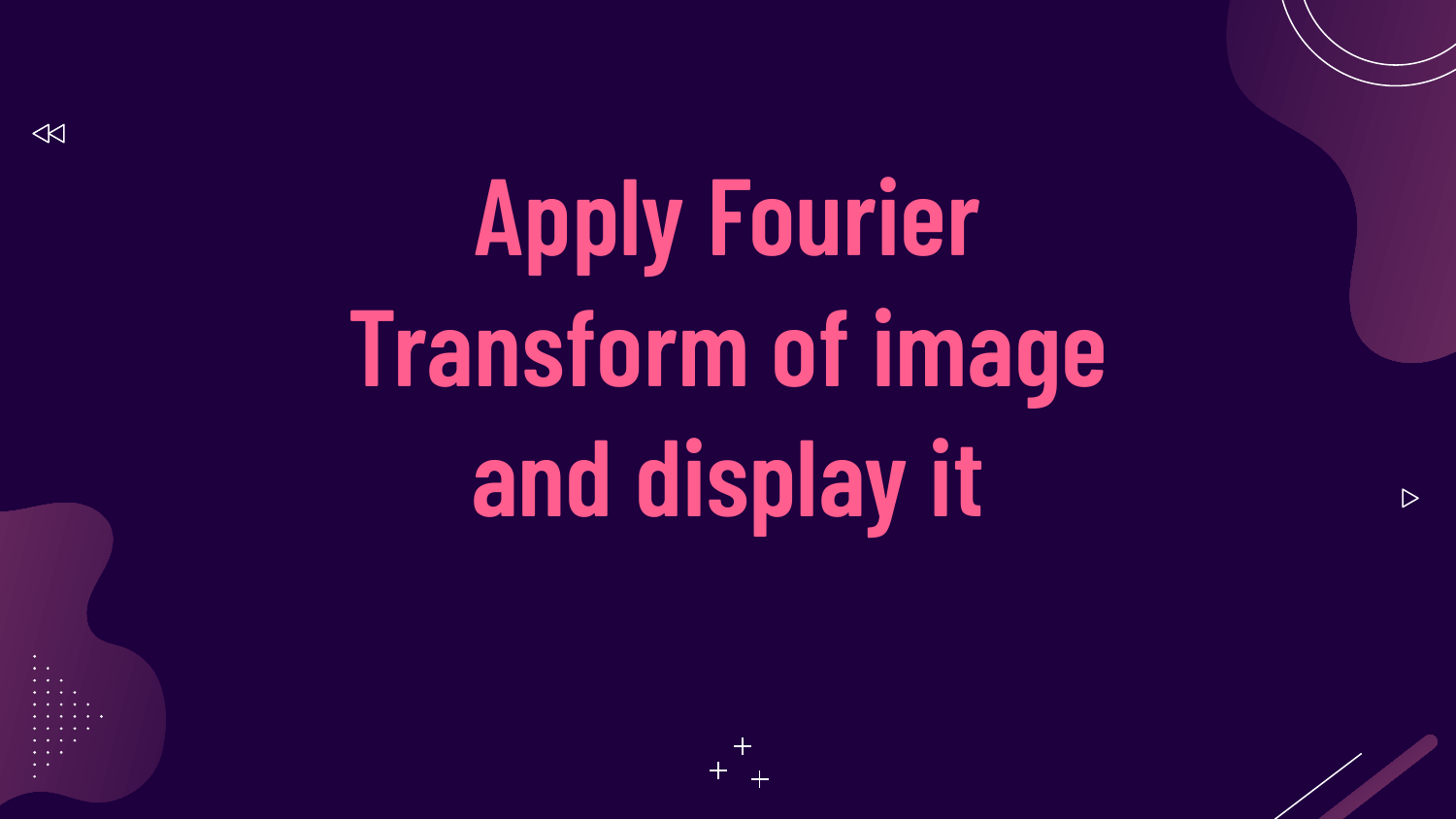

# Apply Fourier Transform of image and display it